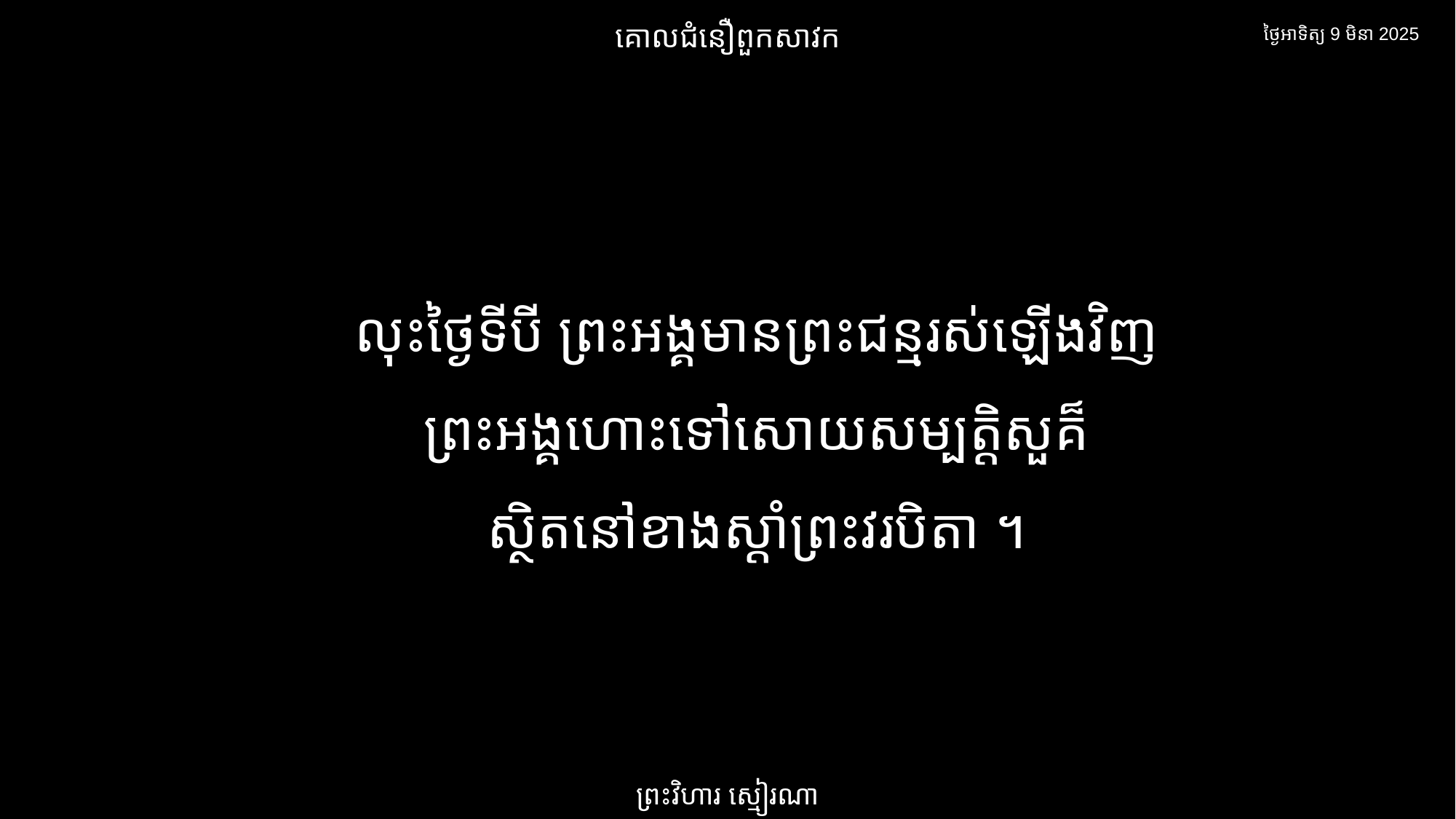

គោលជំនឿពួកសាវក
ថ្ងៃអាទិត្យ 9 មិនា 2025
លុះថ្ងៃទីបី ព្រះអង្គមានព្រះជន្មរស់ឡើងវិញ
ព្រះអង្គហោះទៅសោយសម្បត្តិសួគ៏
ស្ថិតនៅខាងស្តាំព្រះវរបិតា ។
ព្រះវិហារ ស្មៀរណា